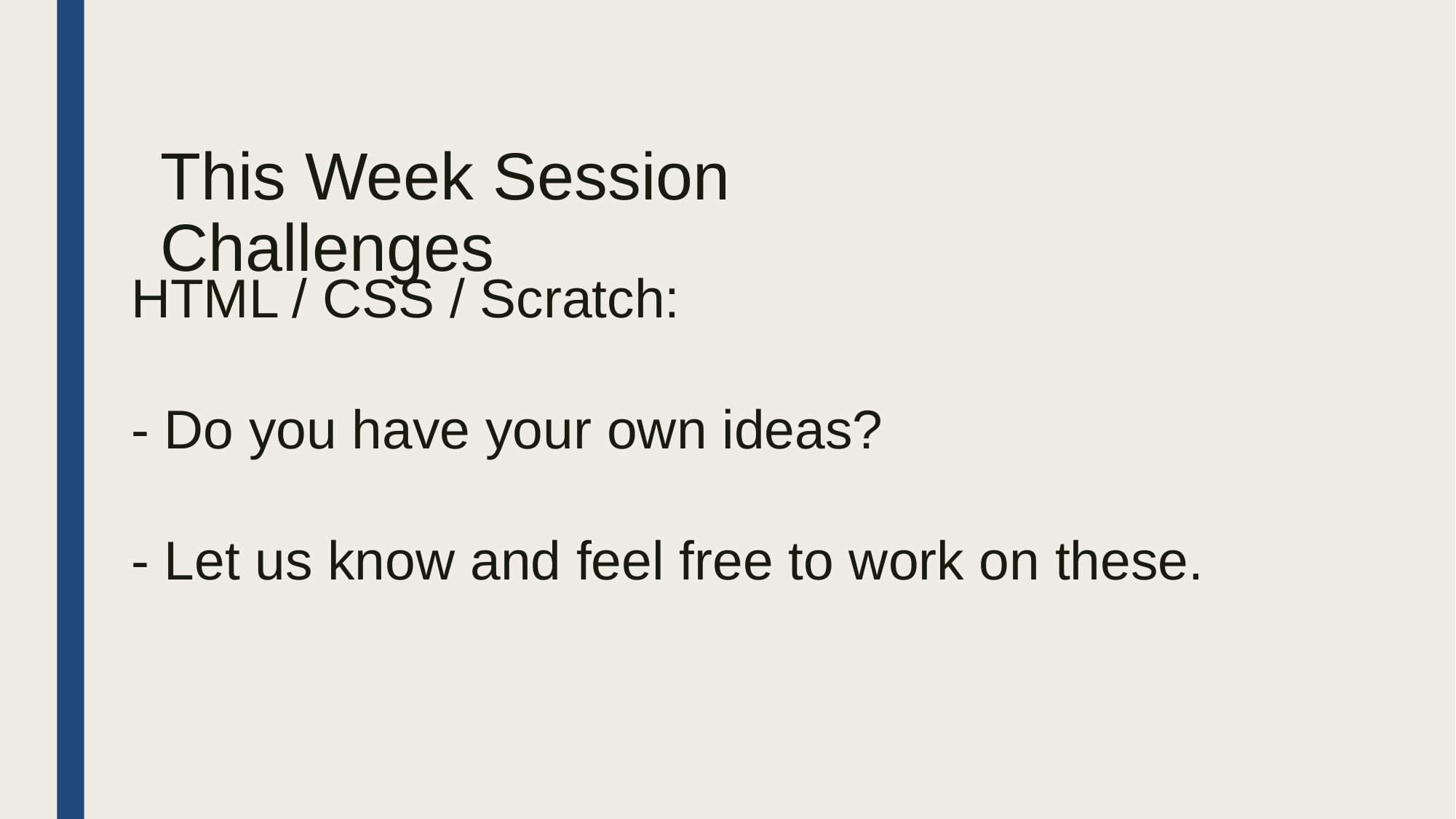

This Week Session Challenges
HTML / CSS / Scratch:

- Do you have your own ideas?

- Let us know and feel free to work on these.